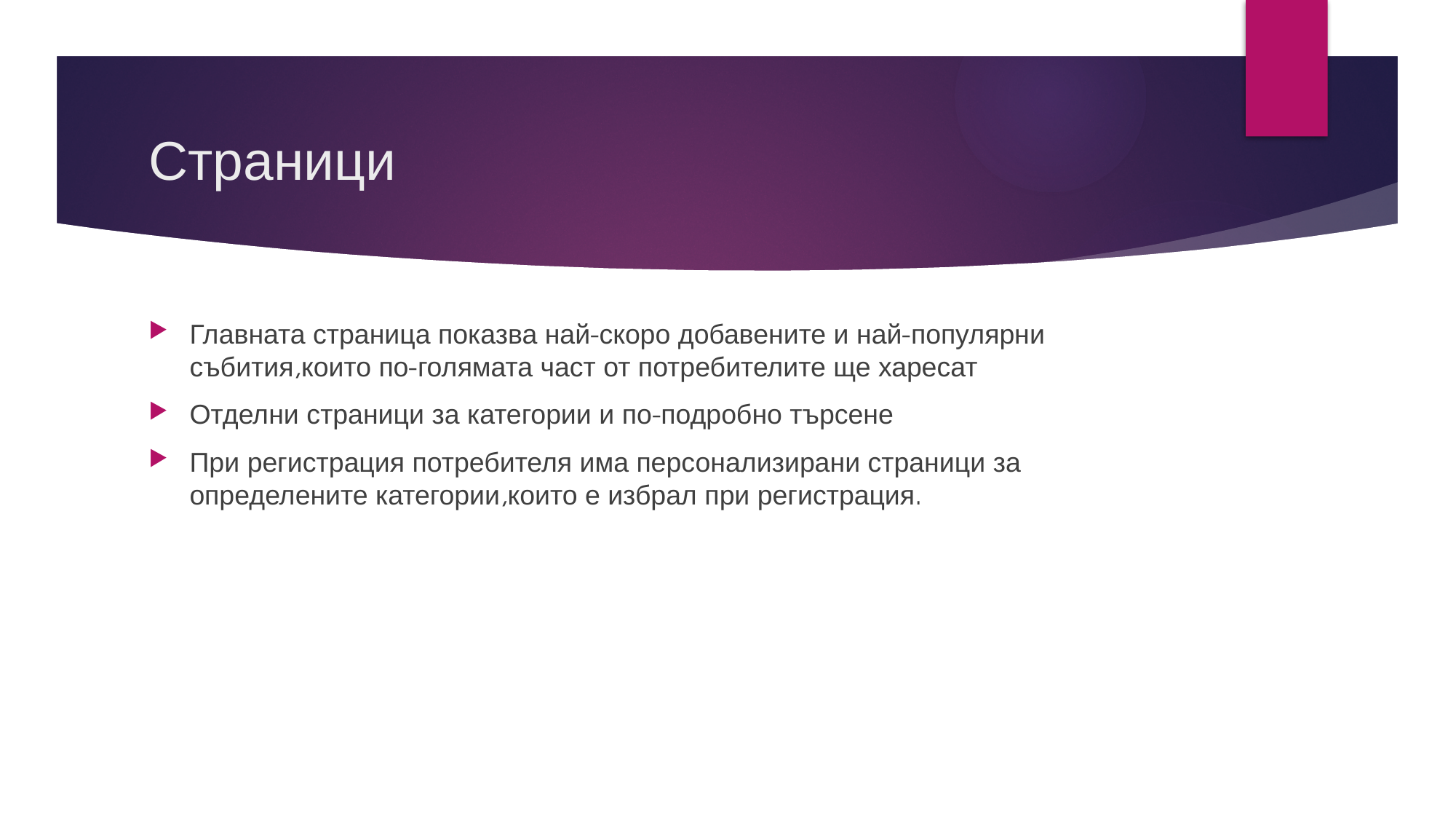

# Страници
Главната страница показва най-скоро добавените и най-популярни събития,които по-голямата част от потребителите ще харесат
Отделни страници за категории и по-подробно търсене
При регистрация потребителя има персонализирани страници за определените категории,които е избрал при регистрация.